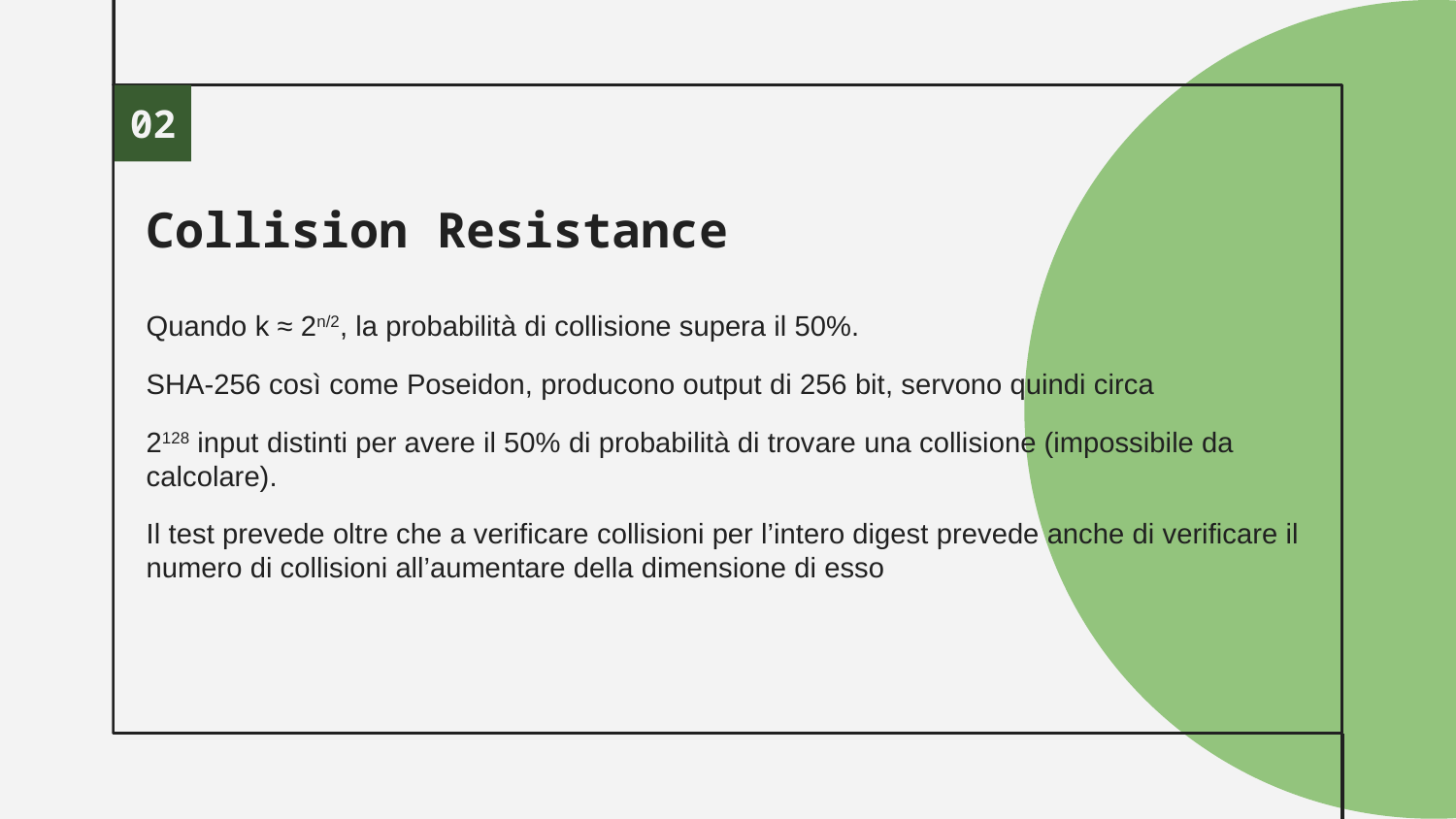

02
# Collision Resistance
Quando k ≈ 2n/2, la probabilità di collisione supera il 50%.
SHA-256 così come Poseidon, producono output di 256 bit, servono quindi circa
2128 input distinti per avere il 50% di probabilità di trovare una collisione (impossibile da calcolare).
Il test prevede oltre che a verificare collisioni per l’intero digest prevede anche di verificare il numero di collisioni all’aumentare della dimensione di esso